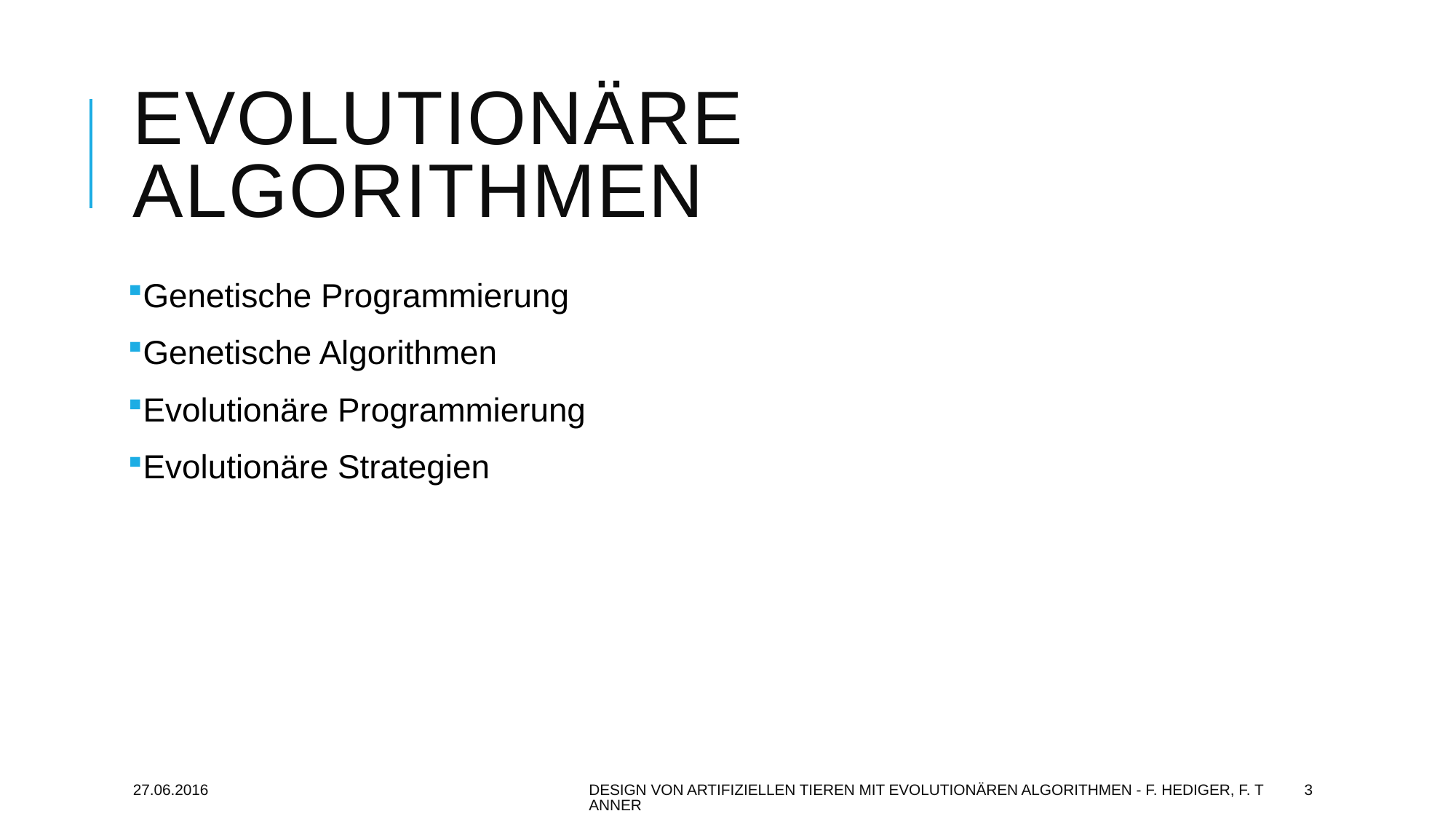

# Evolutionäre algorithmen
Genetische Programmierung
Genetische Algorithmen
Evolutionäre Programmierung
Evolutionäre Strategien

27.06.2016
Design von artifiziellen Tieren mit evolutionären Algorithmen - F. Hediger, F. Tanner
3